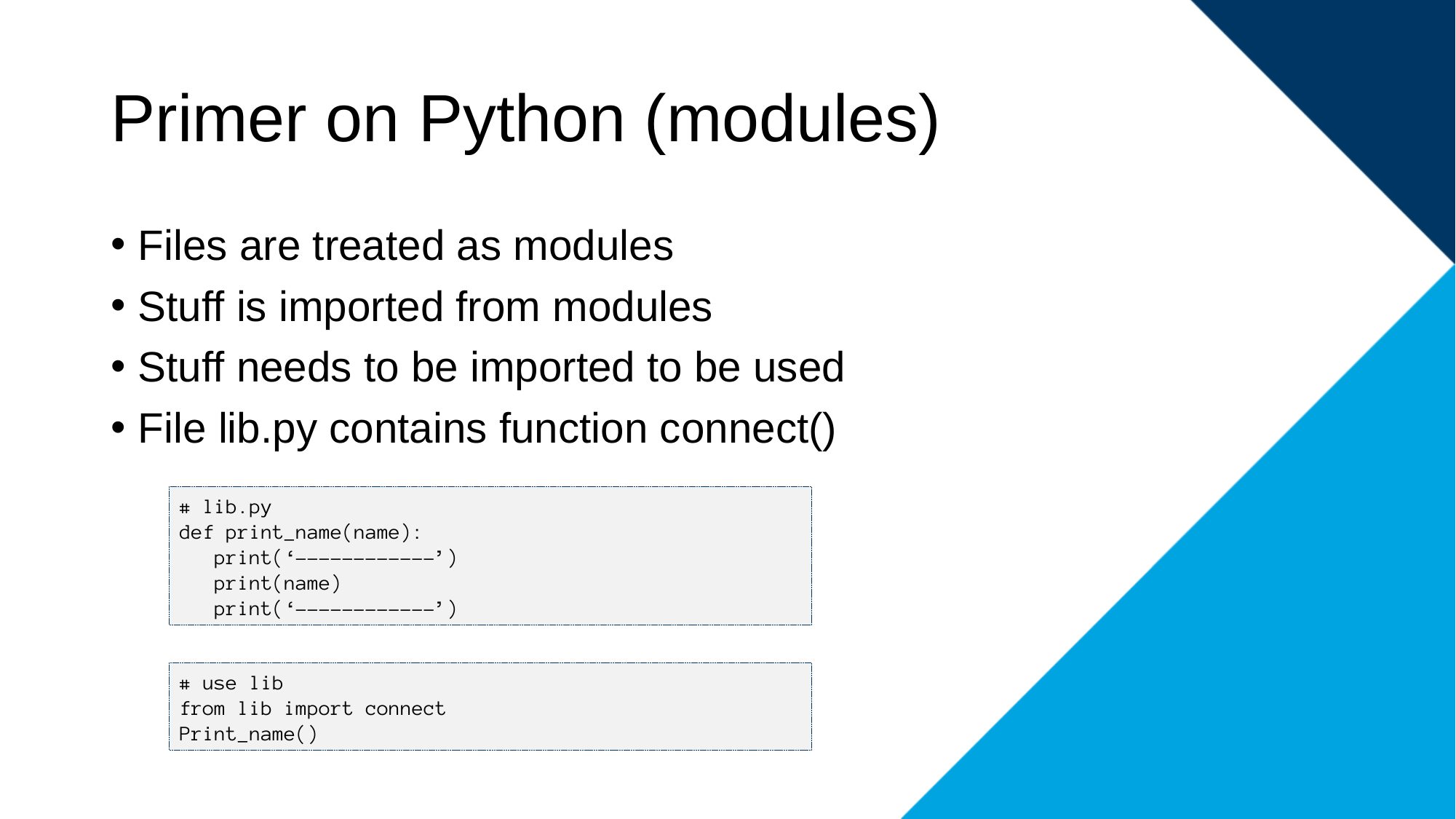

# Primer on Python (modules)
Files are treated as modules
Stuff is imported from modules
Stuff needs to be imported to be used
File lib.py contains function connect()

# lib.py def print_name(name):
   print(‘------------’)
   print(name)
   print(‘------------’)
# use lib
from lib import connect
Print_name()